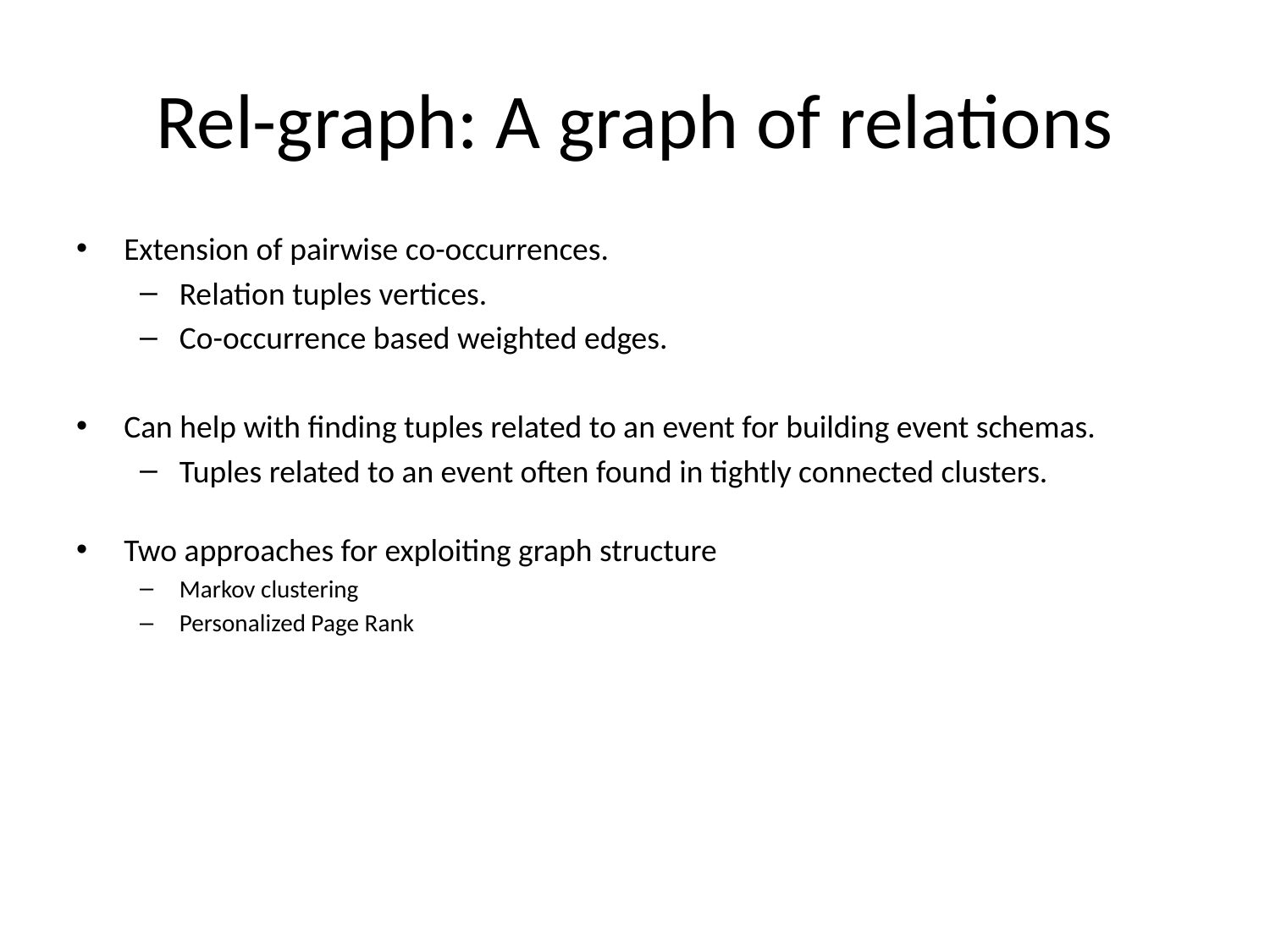

# Rel-graph: A graph of relations
Extension of pairwise co-occurrences.
Relation tuples vertices.
Co-occurrence based weighted edges.

Can help with finding tuples related to an event for building event schemas.
Tuples related to an event often found in tightly connected clusters.

Two approaches for exploiting graph structure
Markov clustering
Personalized Page Rank